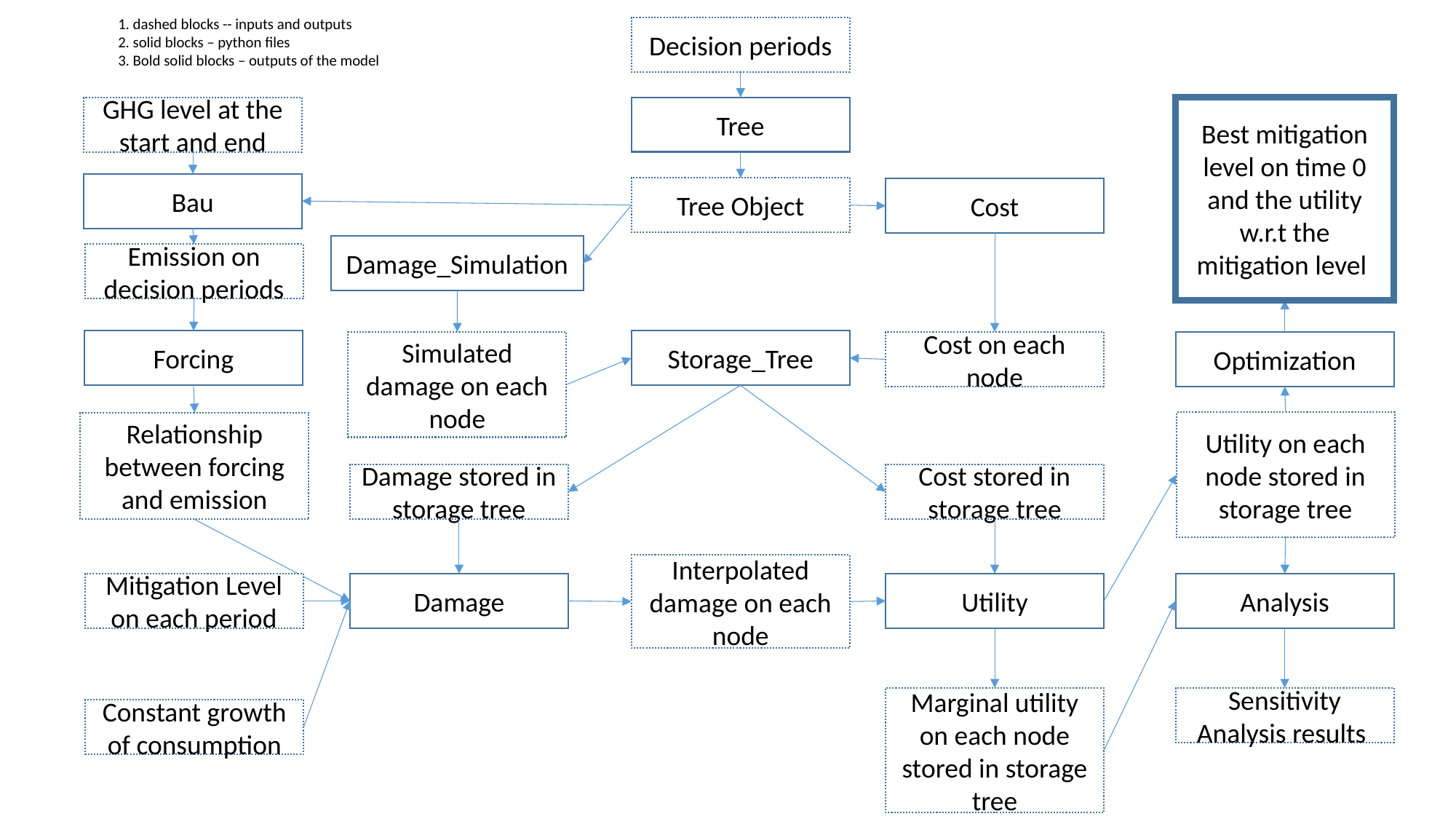

1. dashed blocks -- inputs and outputs
2. solid blocks – python files
3. Bold solid blocks – outputs of the model
Decision periods
Tree
Best mitigation level on time 0 and the utility w.r.t the mitigation level
GHG level at the start and end
Bau
Tree Object
Cost
Damage_Simulation
Emission on decision periods
Forcing
Storage_Tree
Simulated damage on each node
Cost on each node
Optimization
Utility on each node stored in storage tree
Relationship between forcing and emission
Damage stored in storage tree
Cost stored in storage tree
Interpolated damage on each node
Mitigation Level on each period
Damage
Utility
Analysis
Marginal utility on each node stored in storage tree
Sensitivity Analysis results
Constant growth of consumption